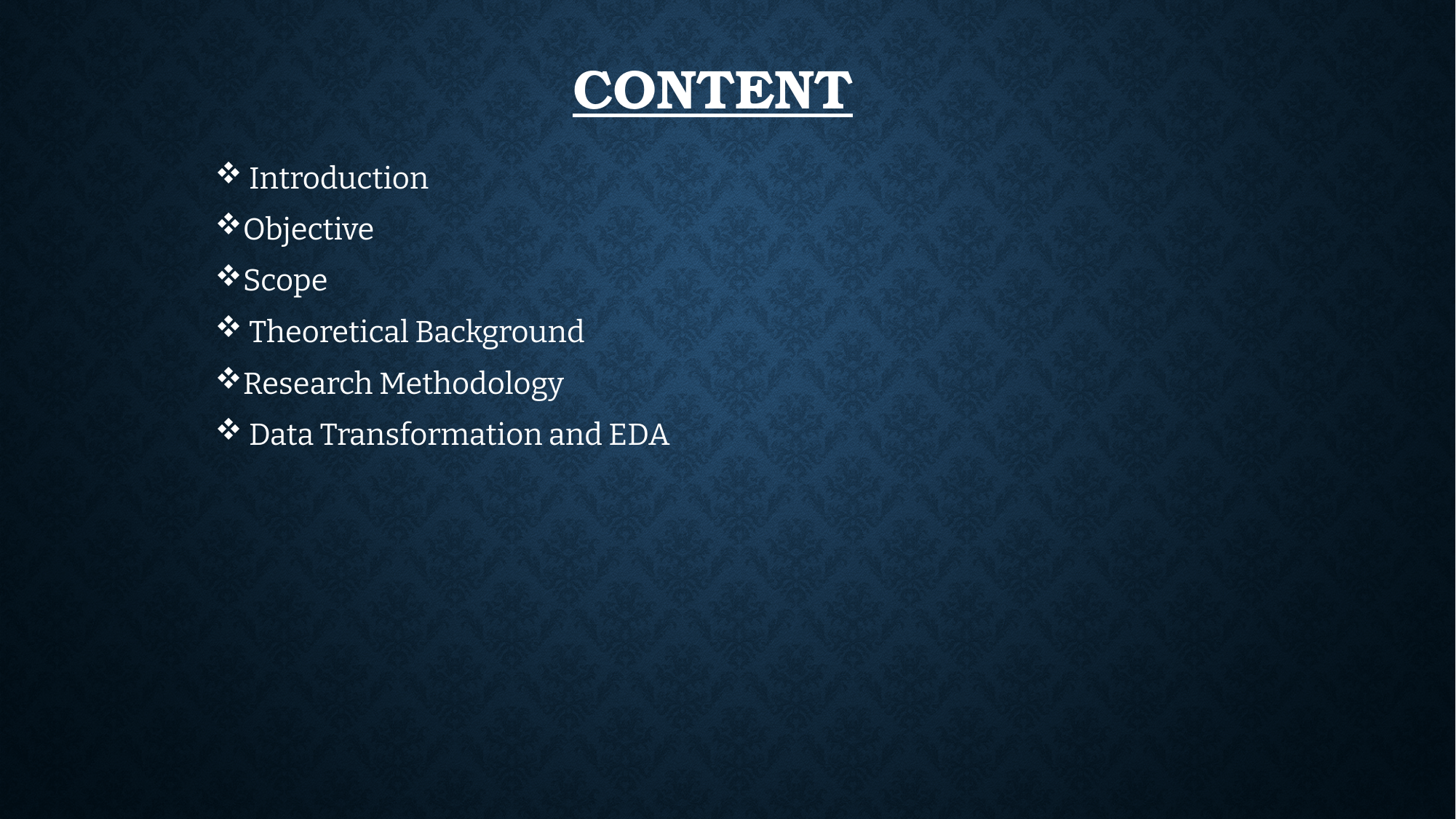

# Content
 Introduction
Objective
Scope
 Theoretical Background
Research Methodology
 Data Transformation and EDA